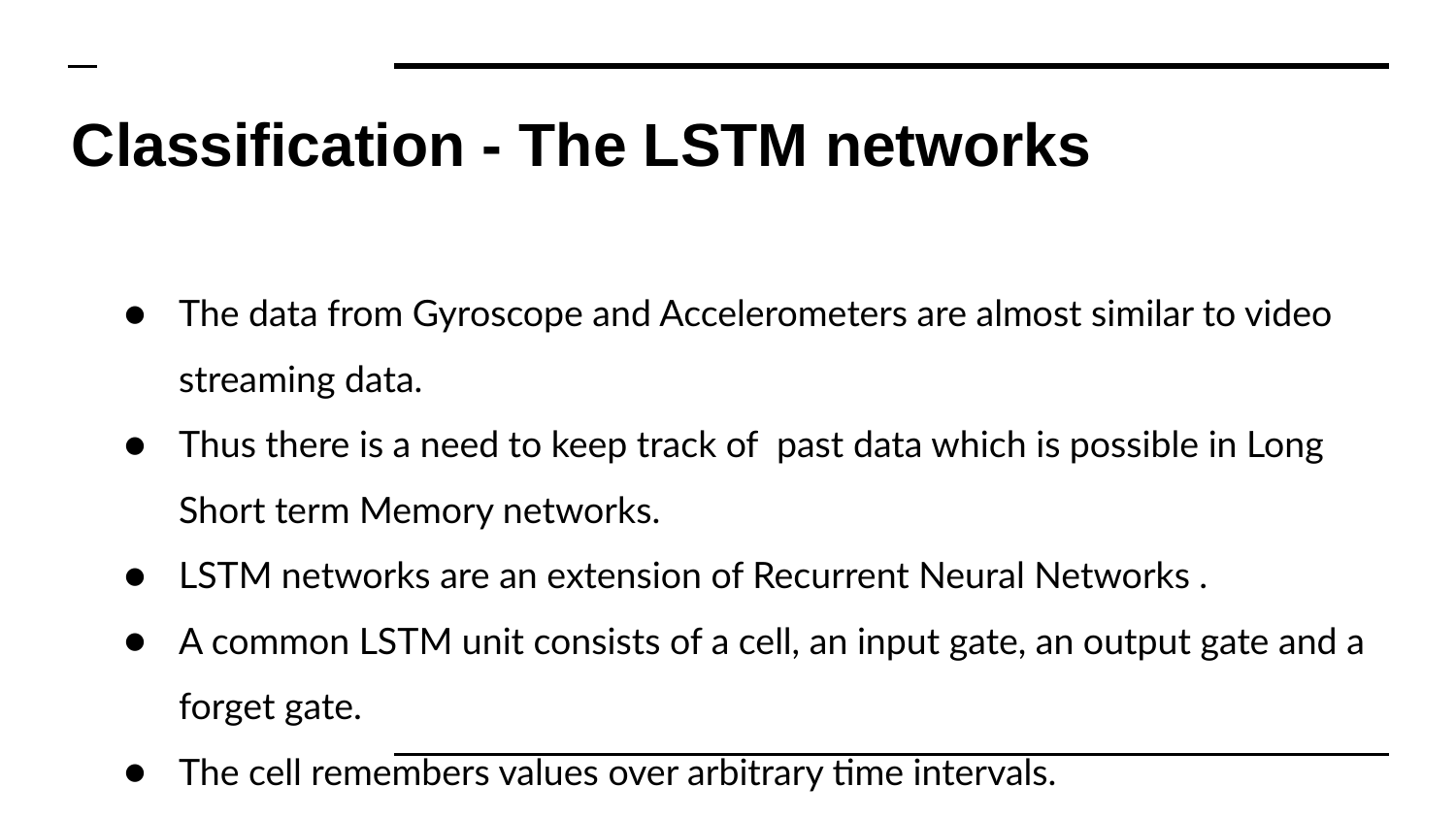

# Classification - The LSTM networks
The data from Gyroscope and Accelerometers are almost similar to video streaming data.
Thus there is a need to keep track of  past data which is possible in Long Short term Memory networks.
LSTM networks are an extension of Recurrent Neural Networks .
A common LSTM unit consists of a cell, an input gate, an output gate and a forget gate.
The cell remembers values over arbitrary time intervals.